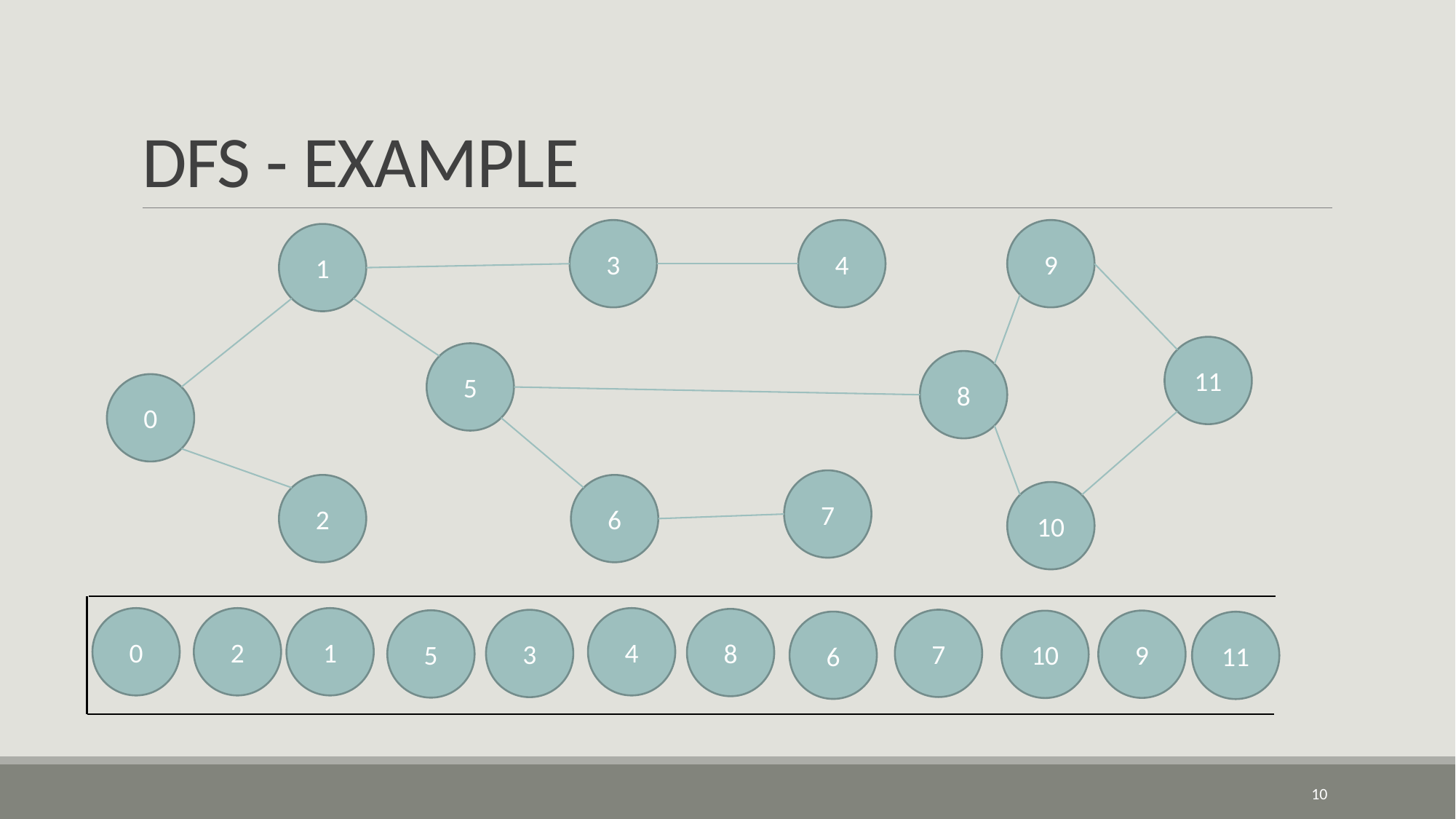

# DFS - EXAMPLE
3
4
9
1
11
5
8
0
7
2
6
10
0
2
1
4
8
7
3
5
9
10
6
11
10